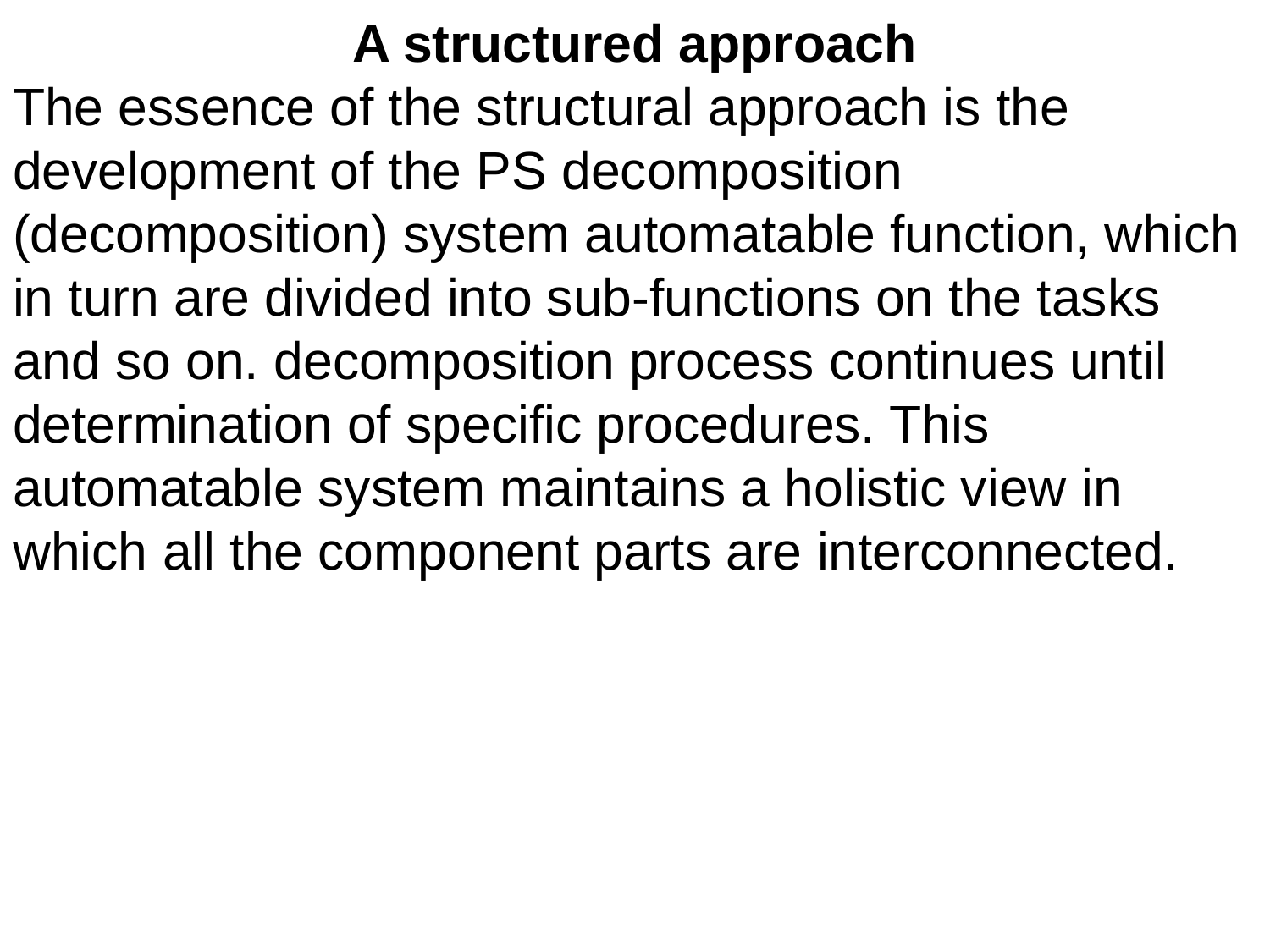

A structured approach
The essence of the structural approach is the development of the PS decomposition (decomposition) system automatable function, which in turn are divided into sub-functions on the tasks and so on. decomposition process continues until
determination of specific procedures. This automatable system maintains a holistic view in which all the component parts are interconnected.